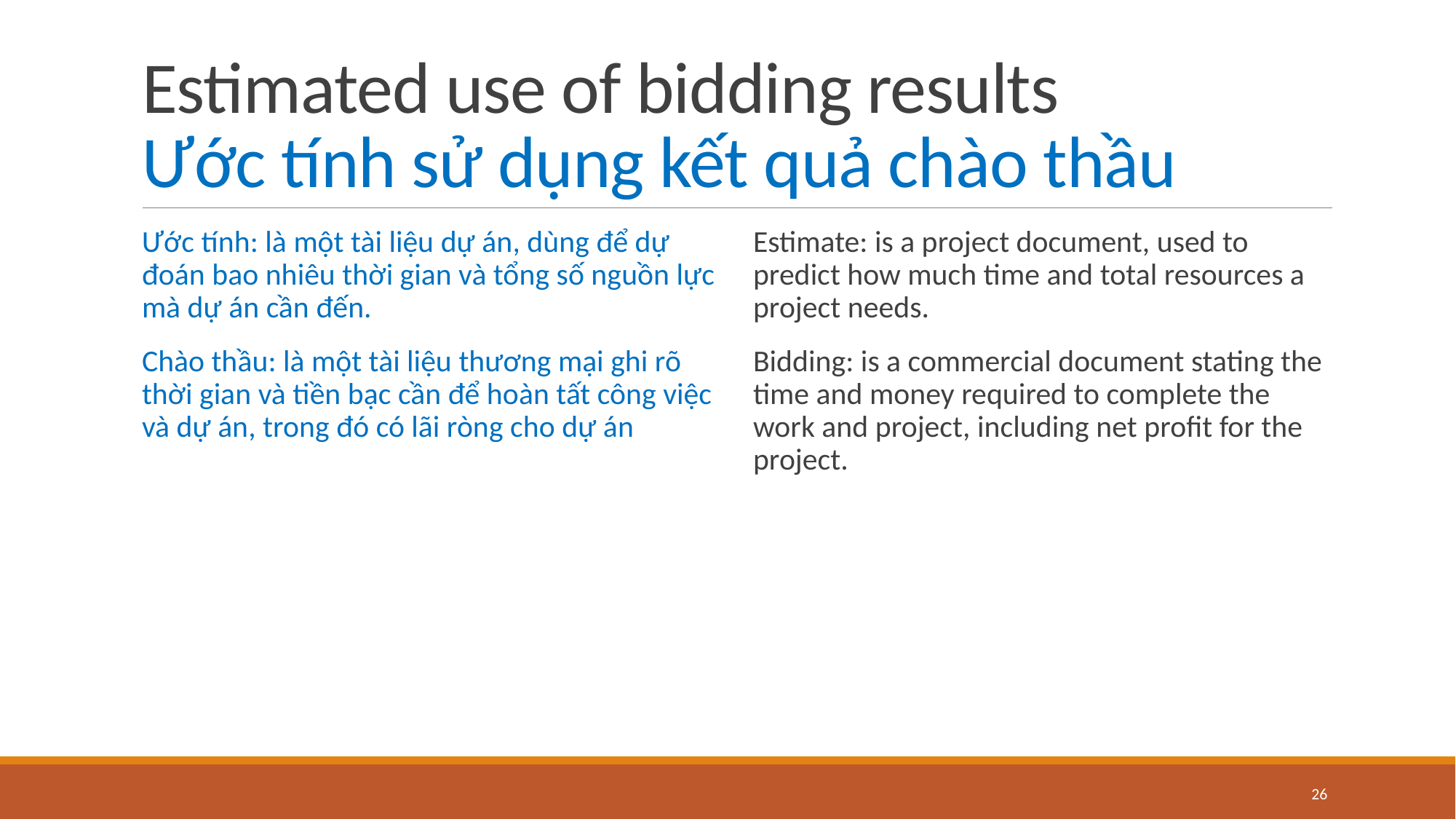

# Estimated use of bidding results Ước tính sử dụng kết quả chào thầu
Ước tính: là một tài liệu dự án, dùng để dự đoán bao nhiêu thời gian và tổng số nguồn lực mà dự án cần đến.
Chào thầu: là một tài liệu thương mại ghi rõ thời gian và tiền bạc cần để hoàn tất công việc và dự án, trong đó có lãi ròng cho dự án
Estimate: is a project document, used to predict how much time and total resources a project needs.
Bidding: is a commercial document stating the time and money required to complete the work and project, including net profit for the project.
26